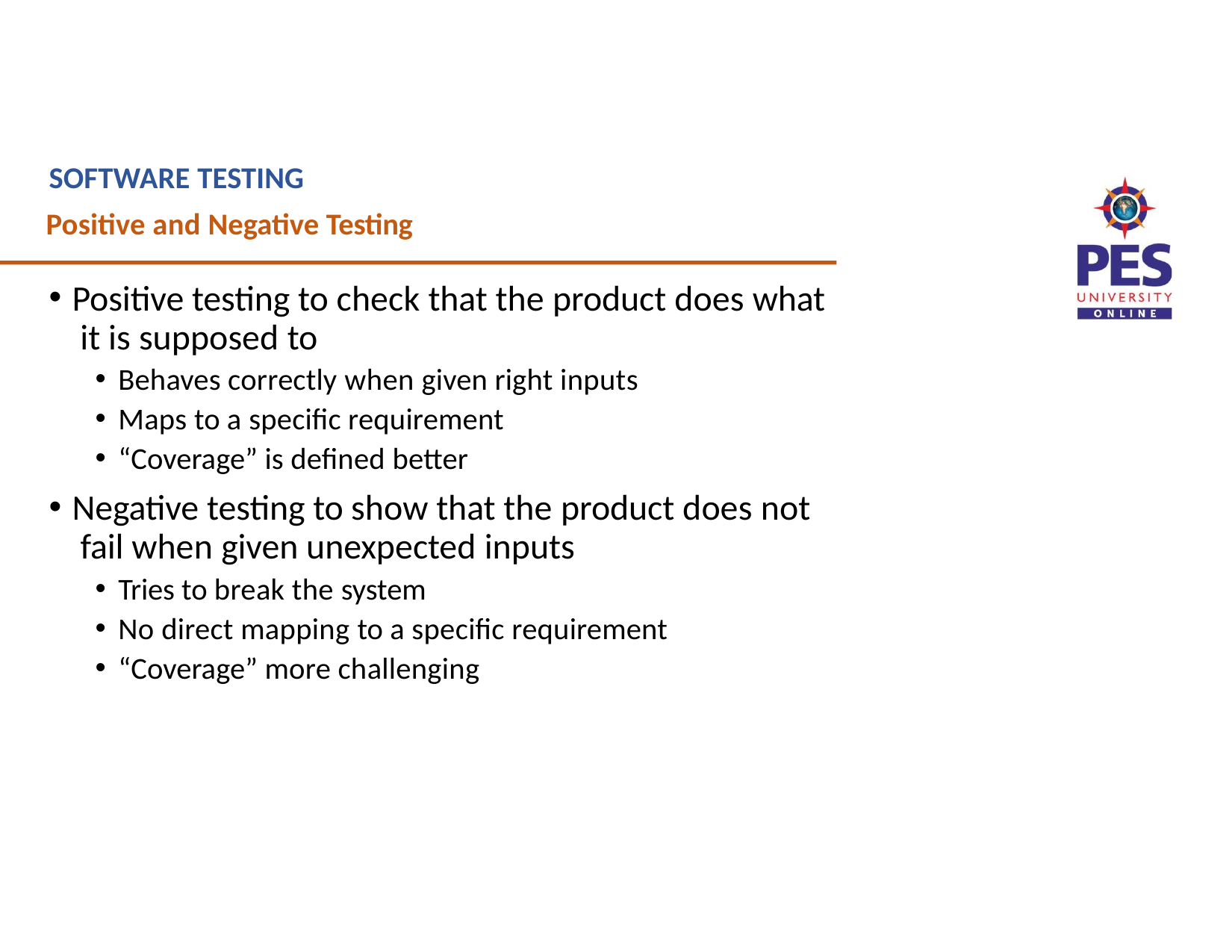

# SOFTWARE TESTING

Positive and Negative Testing

Positive testing to check that the product does what  it is supposed to
Behaves correctly when given right inputs
Maps to a specific requirement
“Coverage” is defined better
Negative testing to show that the product does not  fail when given unexpected inputs
Tries to break the system
No direct mapping to a specific requirement
“Coverage” more challenging